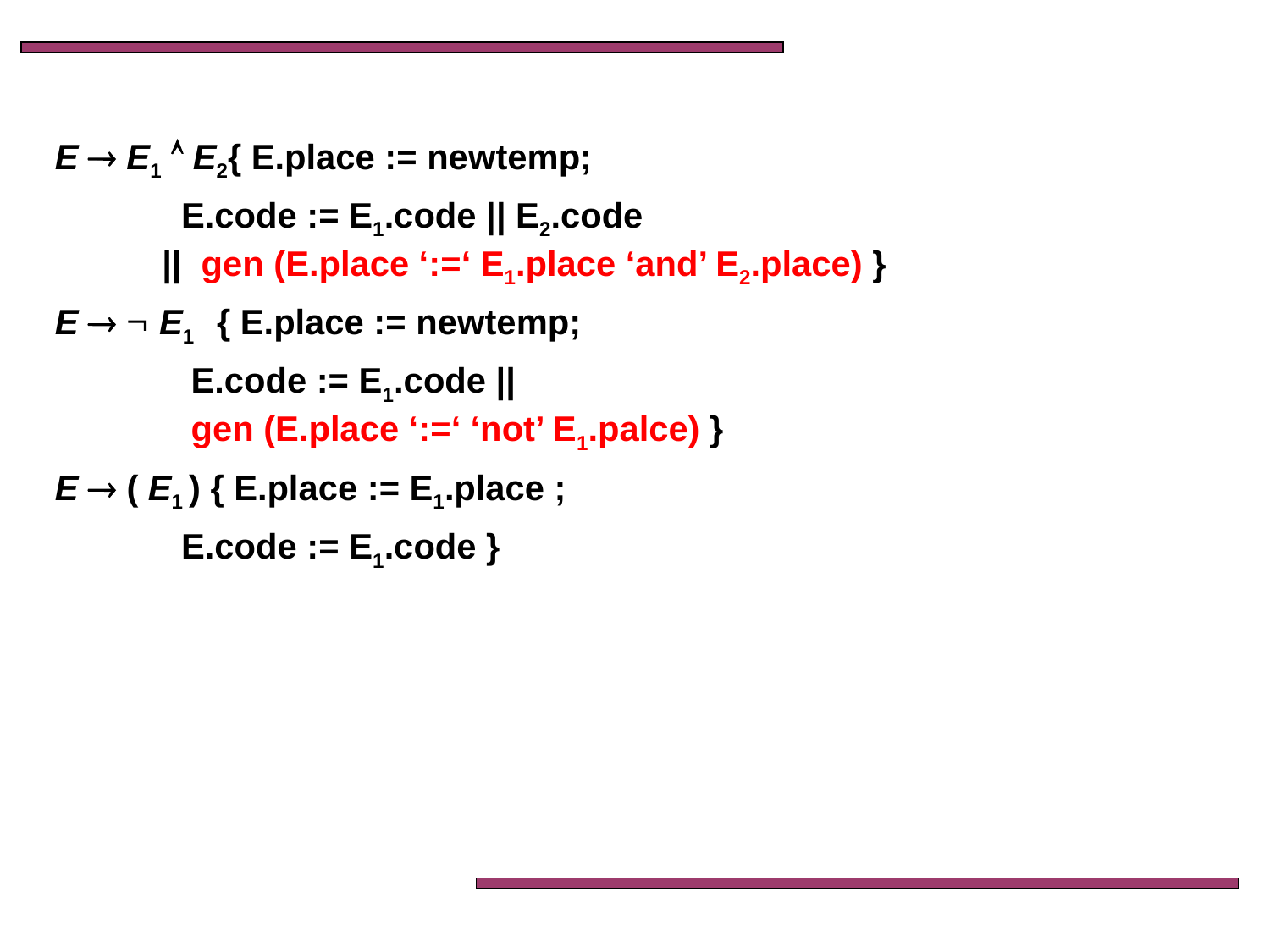

E → E1 ∧ E2{ E.place := newtemp;
             E.code := E1.code || E2.code
           ||  gen (E.place ‘:=‘ E1.place ‘and’ E2.place) }
E → ¬ E1    { E.place := newtemp;
              E.code := E1.code ||
              gen (E.place ‘:=‘ ‘not’ E1.palce) }
E → ( E1 ) { E.place := E1.place ;
             E.code := E1.code }

34